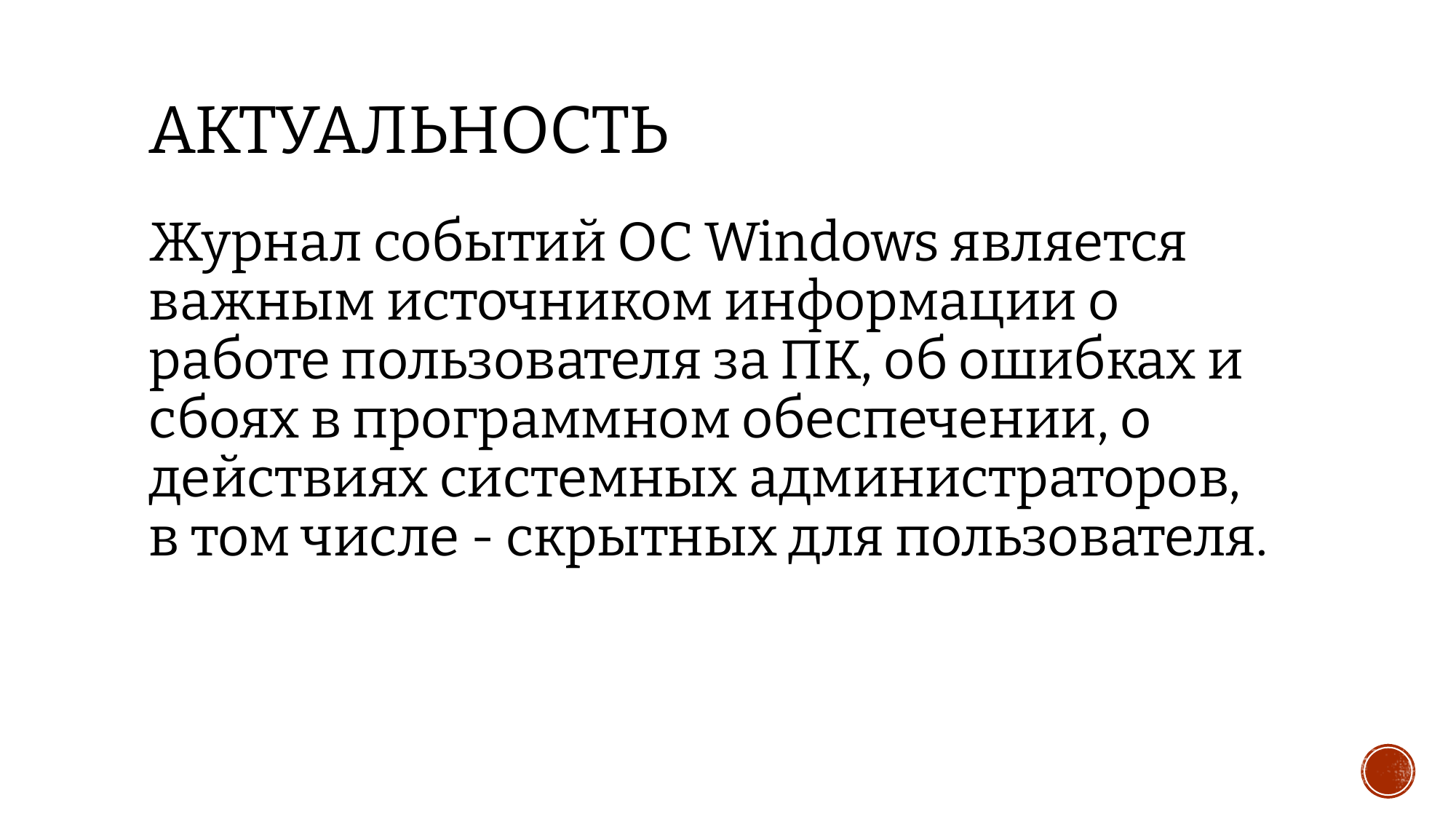

# Актуальность
Журнал событий ОС Windows является важным источником информации о работе пользователя за ПК, об ошибках и сбоях в программном обеспечении, о действиях системных администраторов, в том числе - скрытных для пользователя.